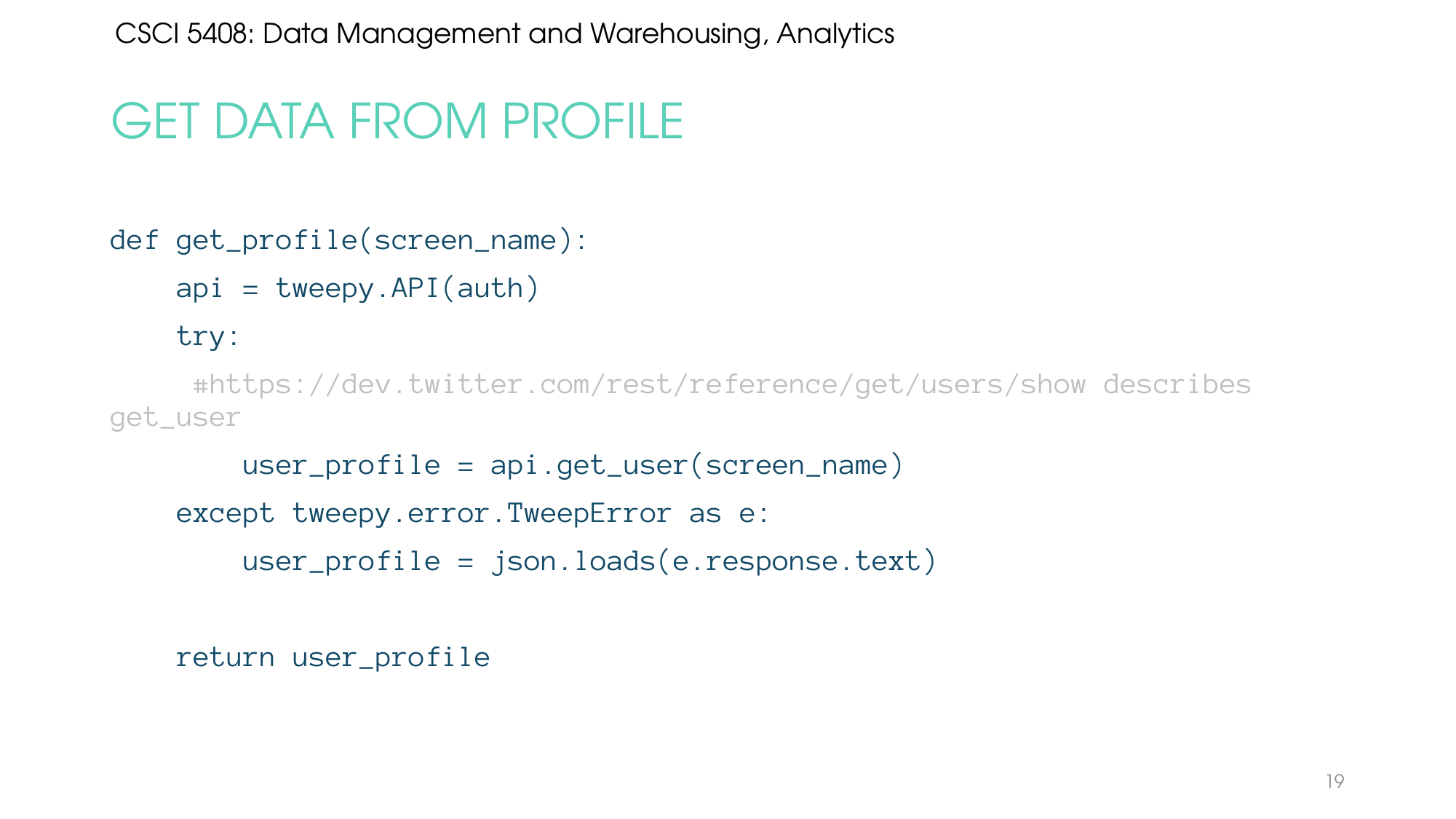

# Get data from profile
def get_profile(screen_name):
    api = tweepy.API(auth)
    try:
     #https://dev.twitter.com/rest/reference/get/users/show describes get_user
        user_profile = api.get_user(screen_name)
    except tweepy.error.TweepError as e:
        user_profile = json.loads(e.response.text)

    return user_profile
19